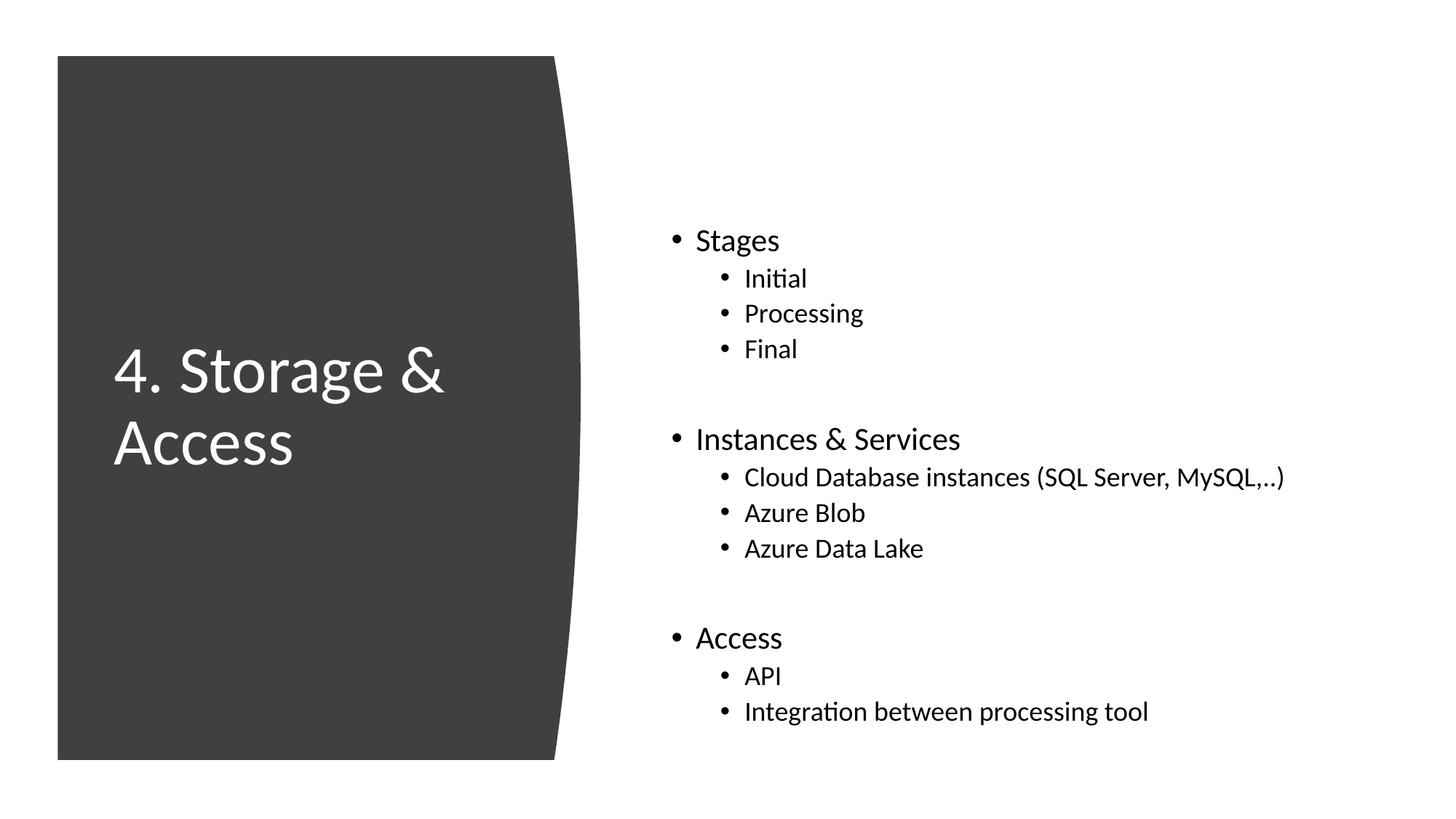

# 4. Storage & Access
Stages
Initial
Processing
Final

Instances & Services
Cloud Database instances (SQL Server, MySQL,..)
Azure Blob
Azure Data Lake

Access
API
Integration between processing tool